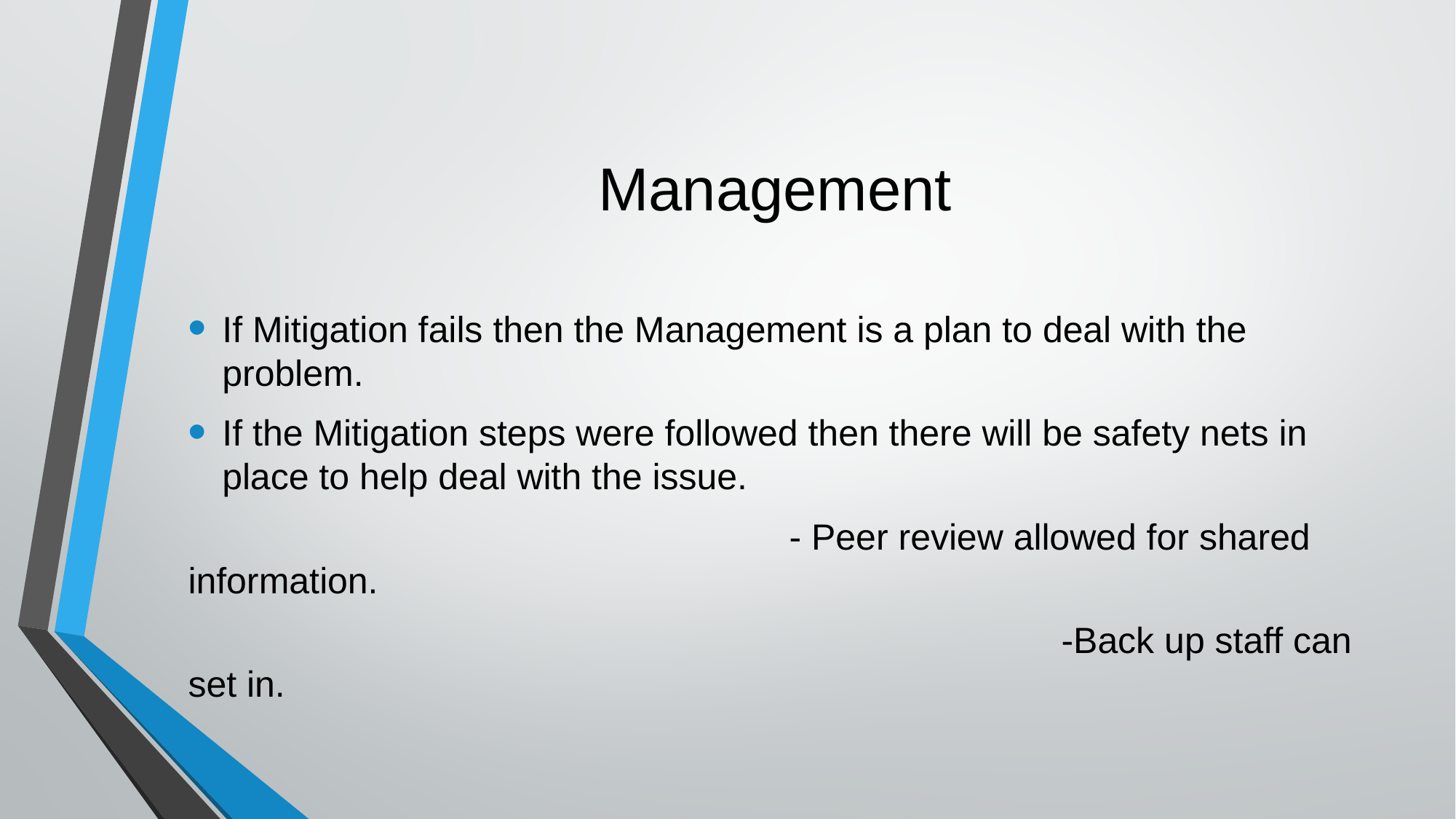

# Management
If Mitigation fails then the Management is a plan to deal with the problem.
If the Mitigation steps were followed then there will be safety nets in place to help deal with the issue.
                                                           - Peer review allowed for shared information.
								-Back up staff can set in.